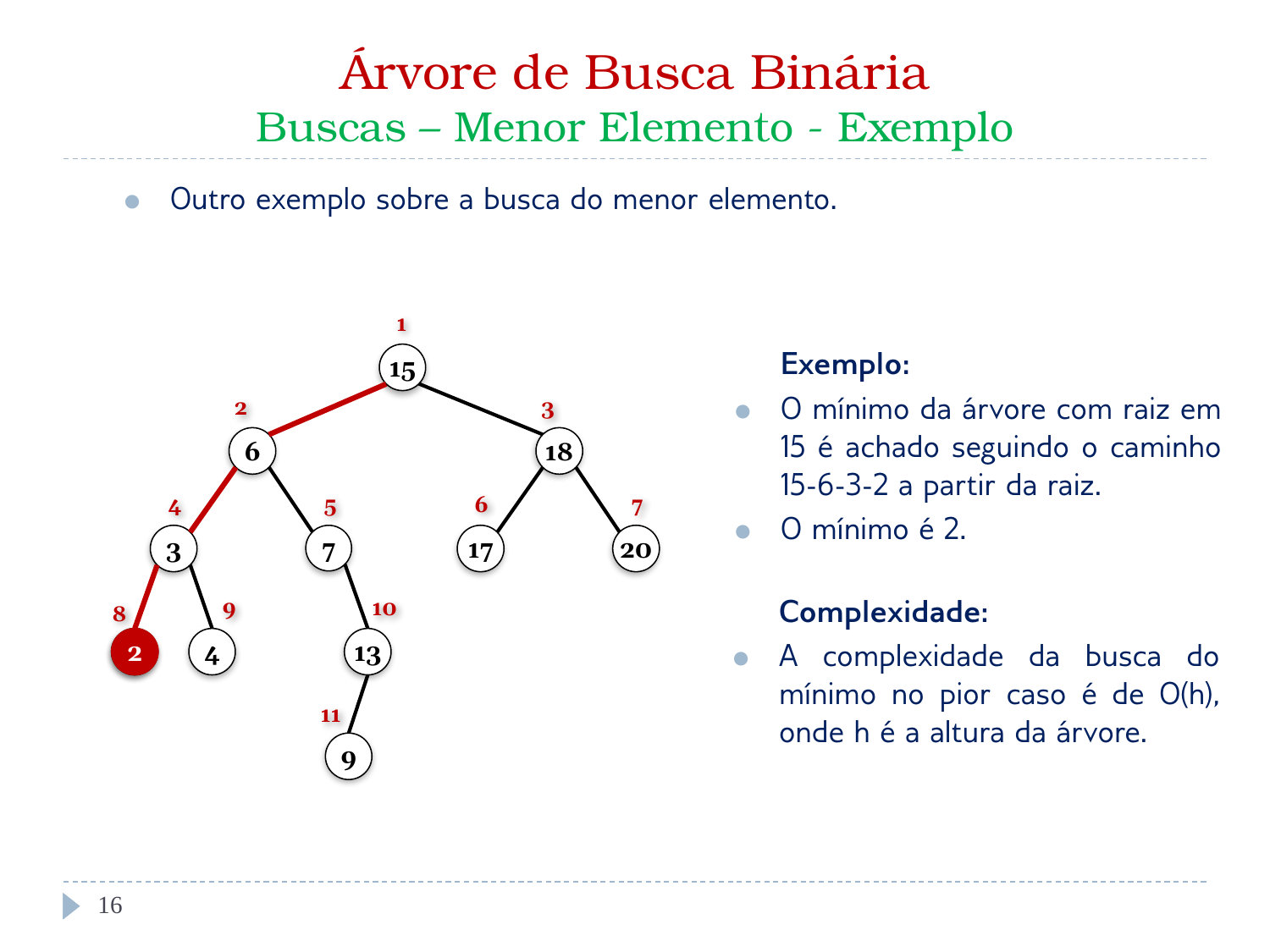

# Árvore de Busca Binária Buscas – Menor Elemento - Exemplo

Outro exemplo sobre a busca do menor elemento.
1
15
2
3
6
18
4
5
6
7
3
7
17
20
9
10
8
2
4
13
11
9
	Exemplo:
O mínimo da árvore com raiz em 15 é achado seguindo o caminho 15-6-3-2 a partir da raiz.
O mínimo é 2.
2
	Complexidade:
A complexidade da busca do mínimo no pior caso é de O(h), onde h é a altura da árvore.
16